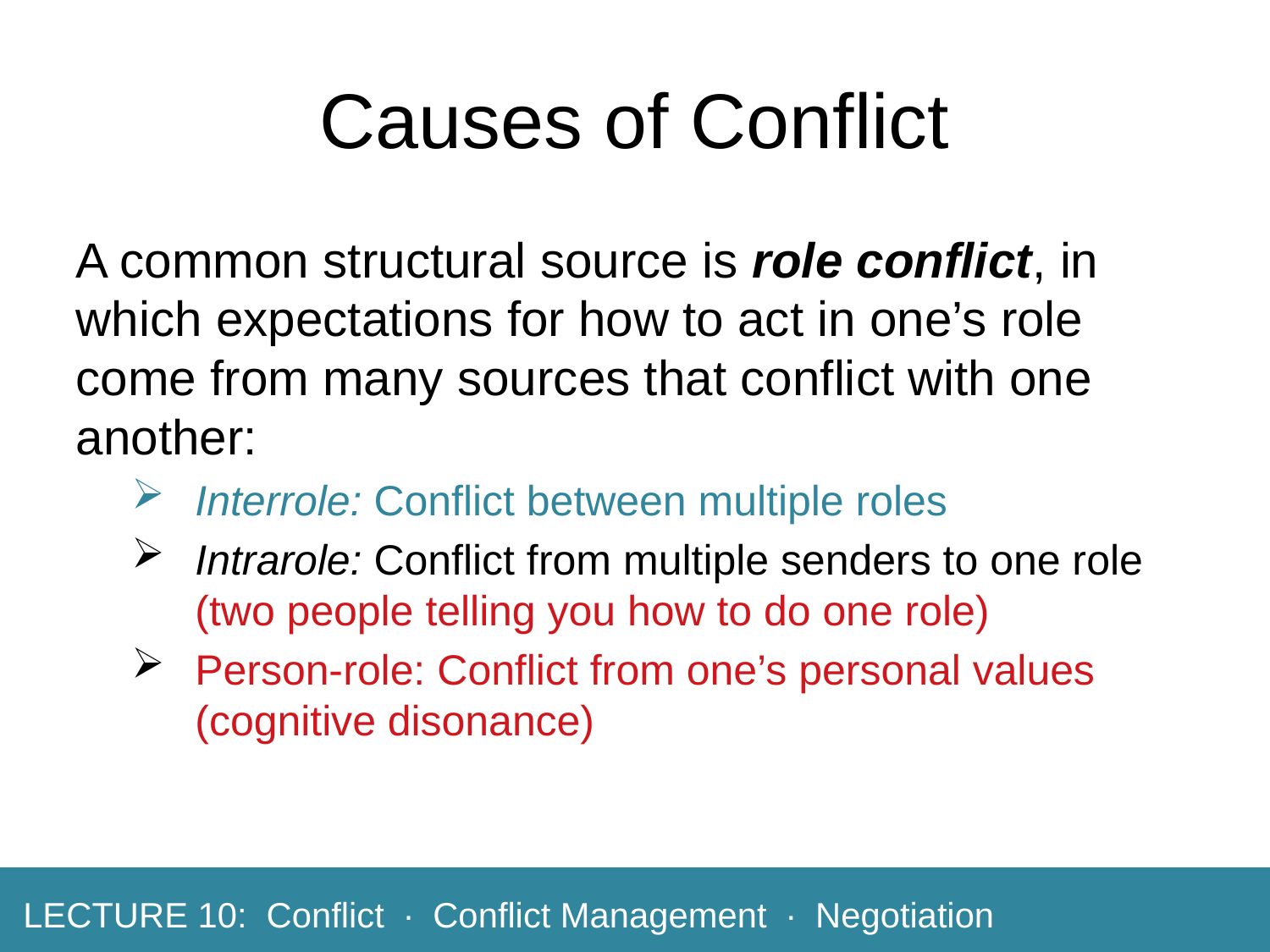

Causes of Conflict
A common structural source is role conflict, in which expectations for how to act in one’s role come from many sources that conflict with one another:
Interrole: Conflict between multiple roles
Intrarole: Conflict from multiple senders to one role (two people telling you how to do one role)
Person-role: Conflict from one’s personal values (cognitive disonance)
LECTURE 10:  Conflict  ∙  Conflict Management  ∙  Negotiation